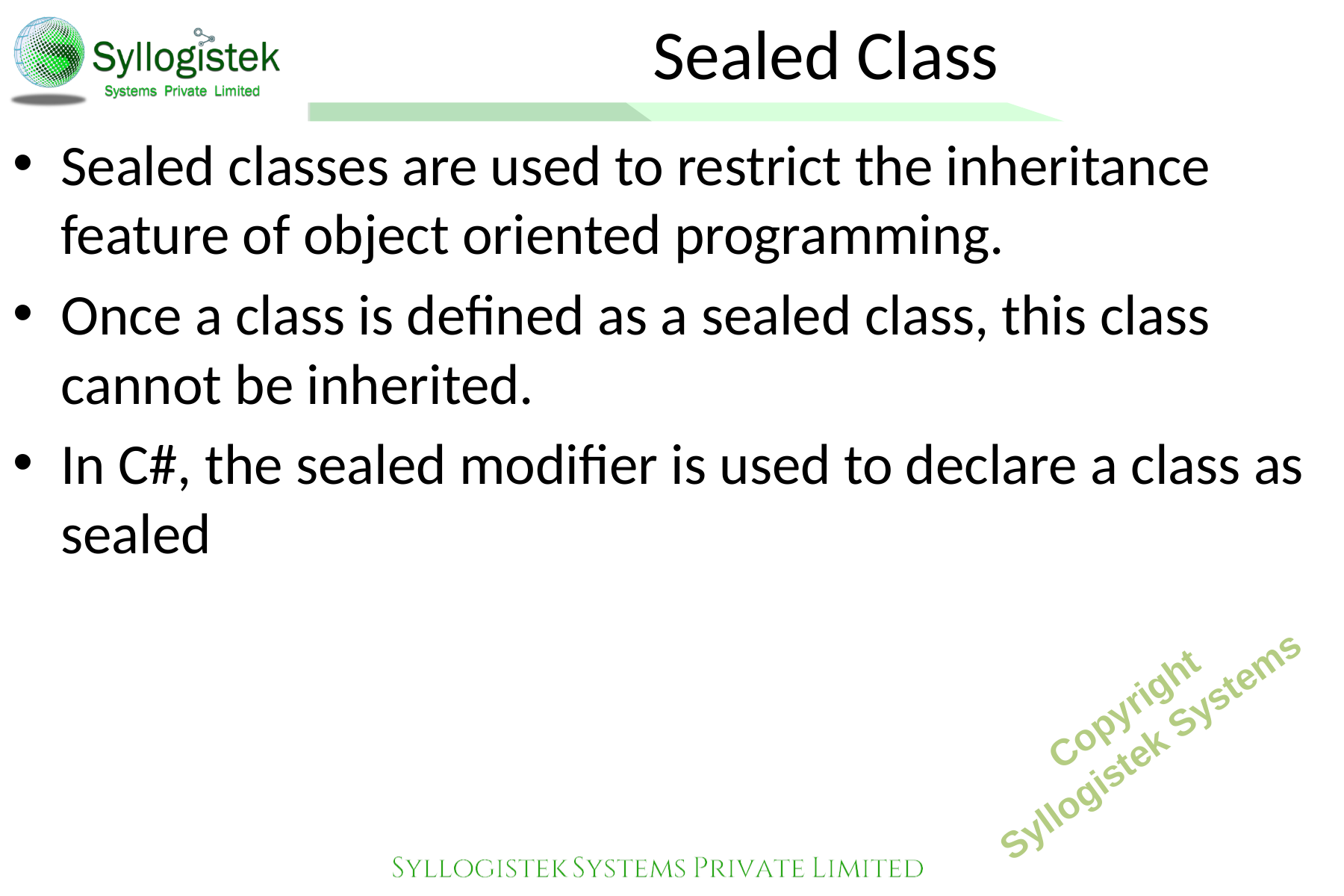

# Sealed Class
Sealed classes are used to restrict the inheritance feature of object oriented programming.
Once a class is defined as a sealed class, this class cannot be inherited.
In C#, the sealed modifier is used to declare a class as sealed